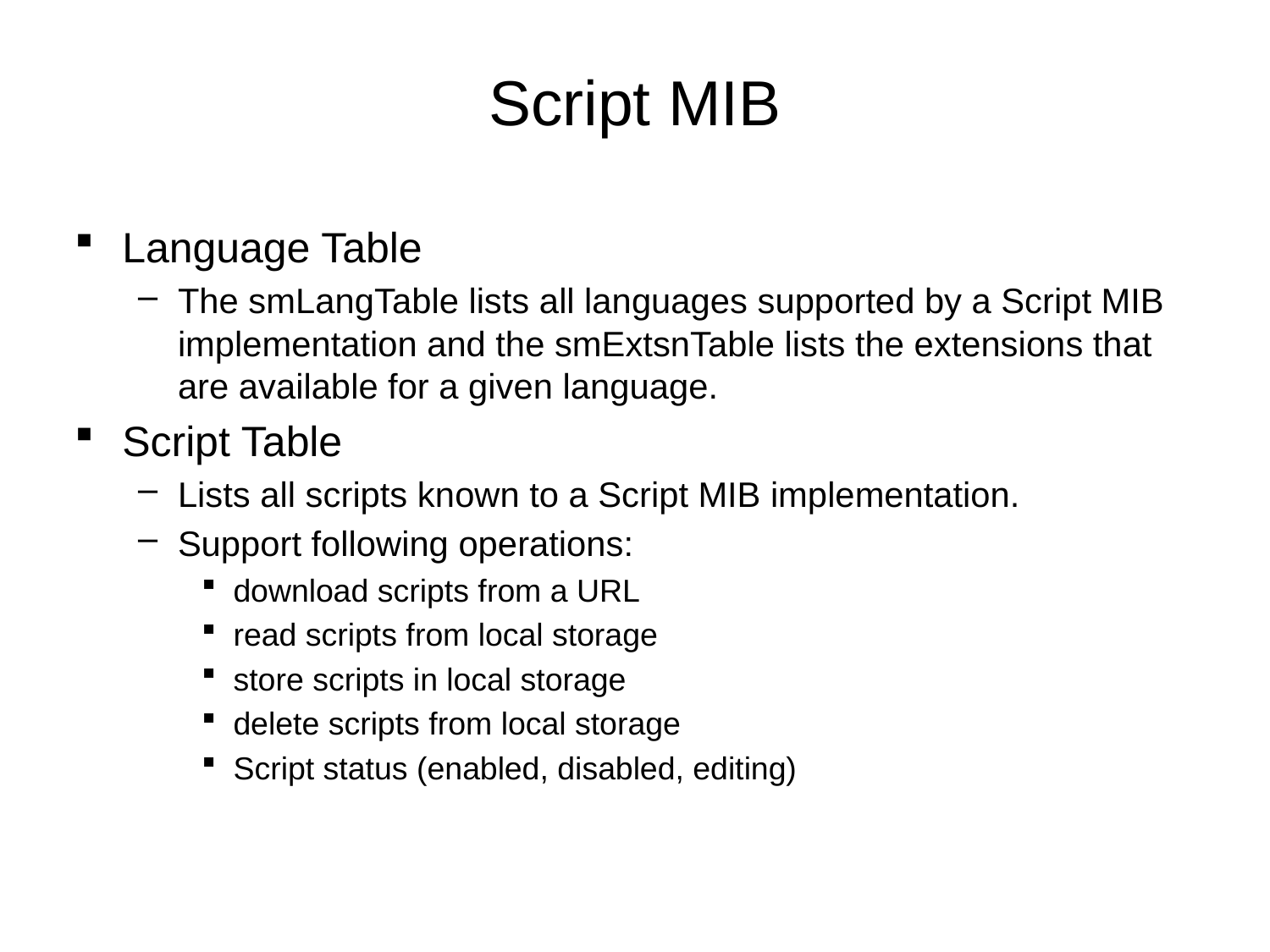

# Script MIB
Language Table
The smLangTable lists all languages supported by a Script MIB implementation and the smExtsnTable lists the extensions that are available for a given language.
Script Table
Lists all scripts known to a Script MIB implementation.
Support following operations:
download scripts from a URL
read scripts from local storage
store scripts in local storage
delete scripts from local storage
Script status (enabled, disabled, editing)